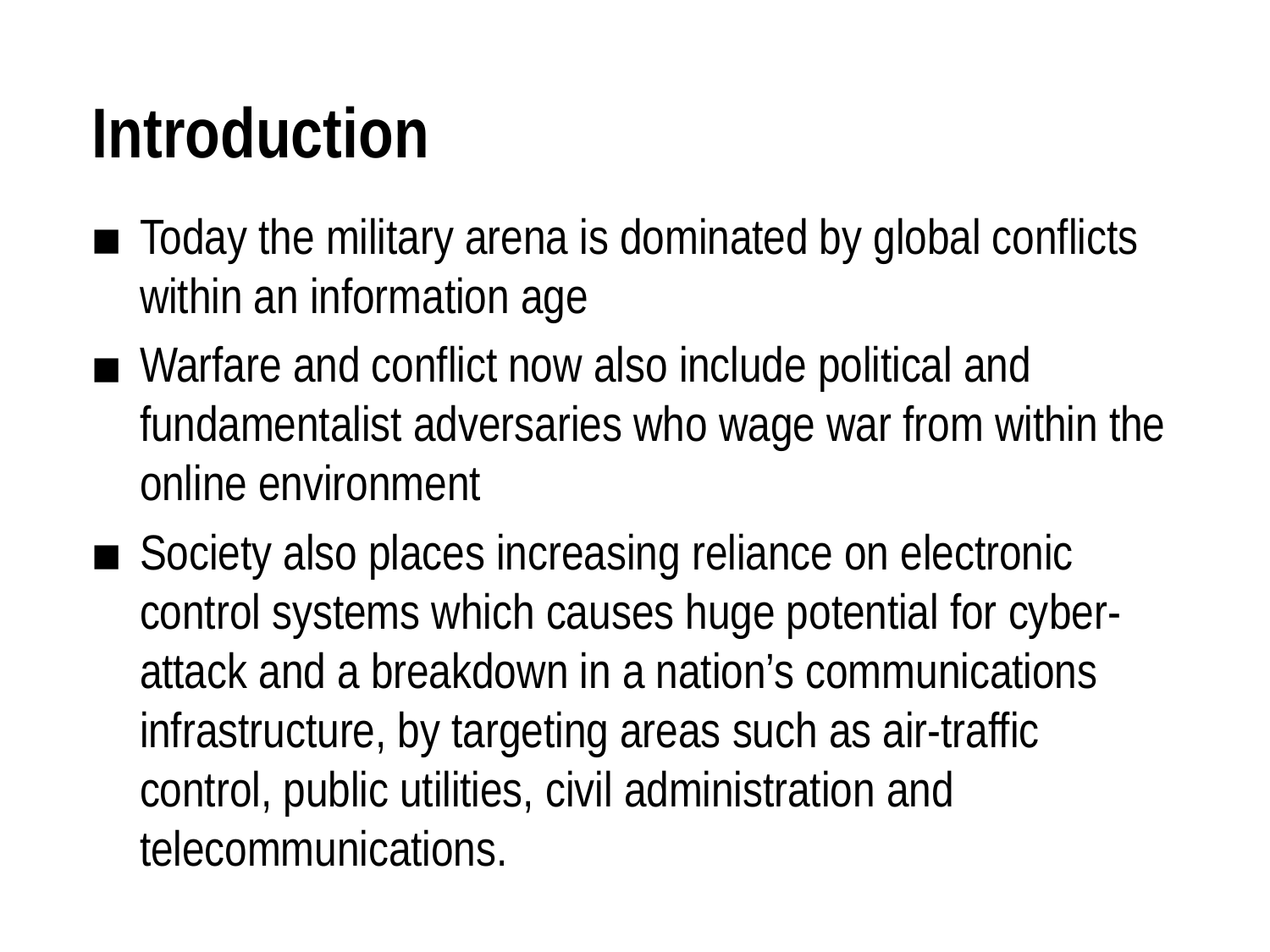

# Introduction
Today the military arena is dominated by global conflicts within an information age
Warfare and conflict now also include political and fundamentalist adversaries who wage war from within the online environment
Society also places increasing reliance on electronic control systems which causes huge potential for cyber-attack and a breakdown in a nation’s communications infrastructure, by targeting areas such as air-traffic control, public utilities, civil administration and telecommunications.